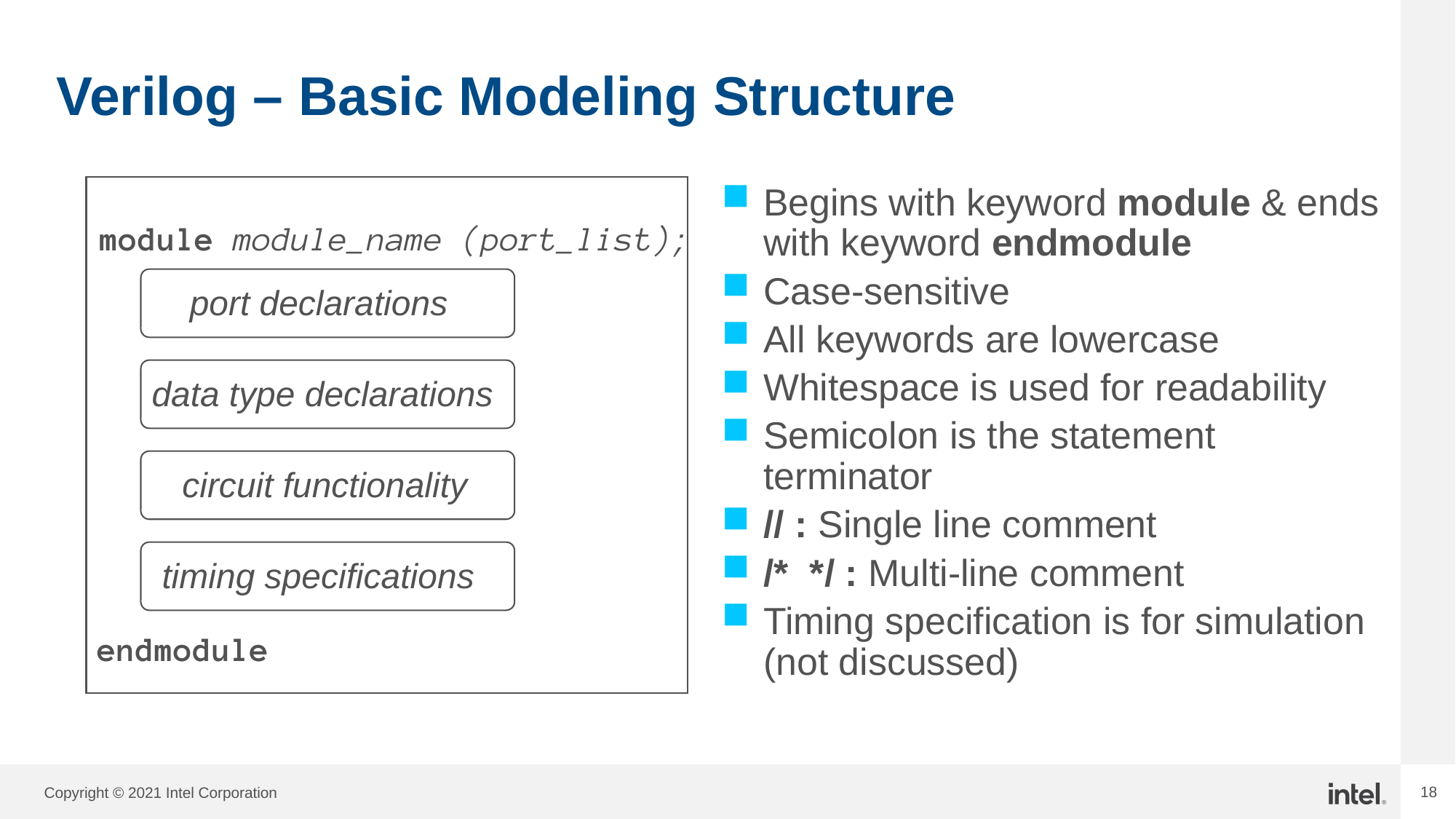

# Verilog – Basic Modeling Structure

Begins with keyword module & ends with keyword endmodule
Case-sensitive
All keywords are lowercase
Whitespace is used for readability
Semicolon is the statement terminator
// : Single line comment
/*  */ : Multi-line comment
Timing specification is for simulation (not discussed)

module module_name (port_list);

port declarations

data type declarations

circuit functionality

timing specifications
endmodule